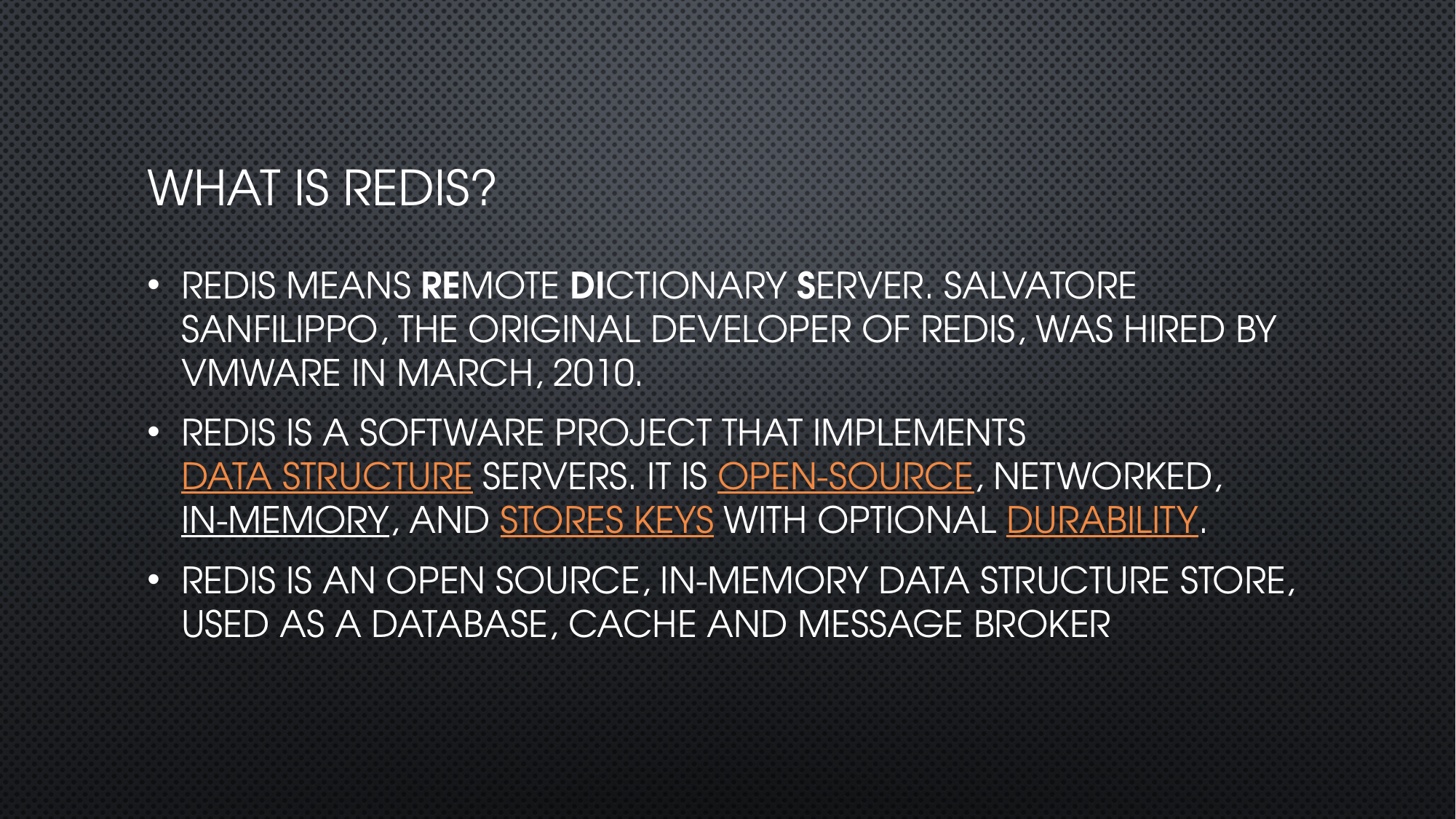

# What is Redis?
Redis means REmote DIctionary Server. Salvatore Sanfilippo, the original developer of Redis, was hired by VMware in March, 2010.
Redis is a software project that implements data structure servers. It is open-source, networked, in-memory, and stores keys with optional durability.
Redis is an open source, in-memory data structure store, used as a database, cache and message broker